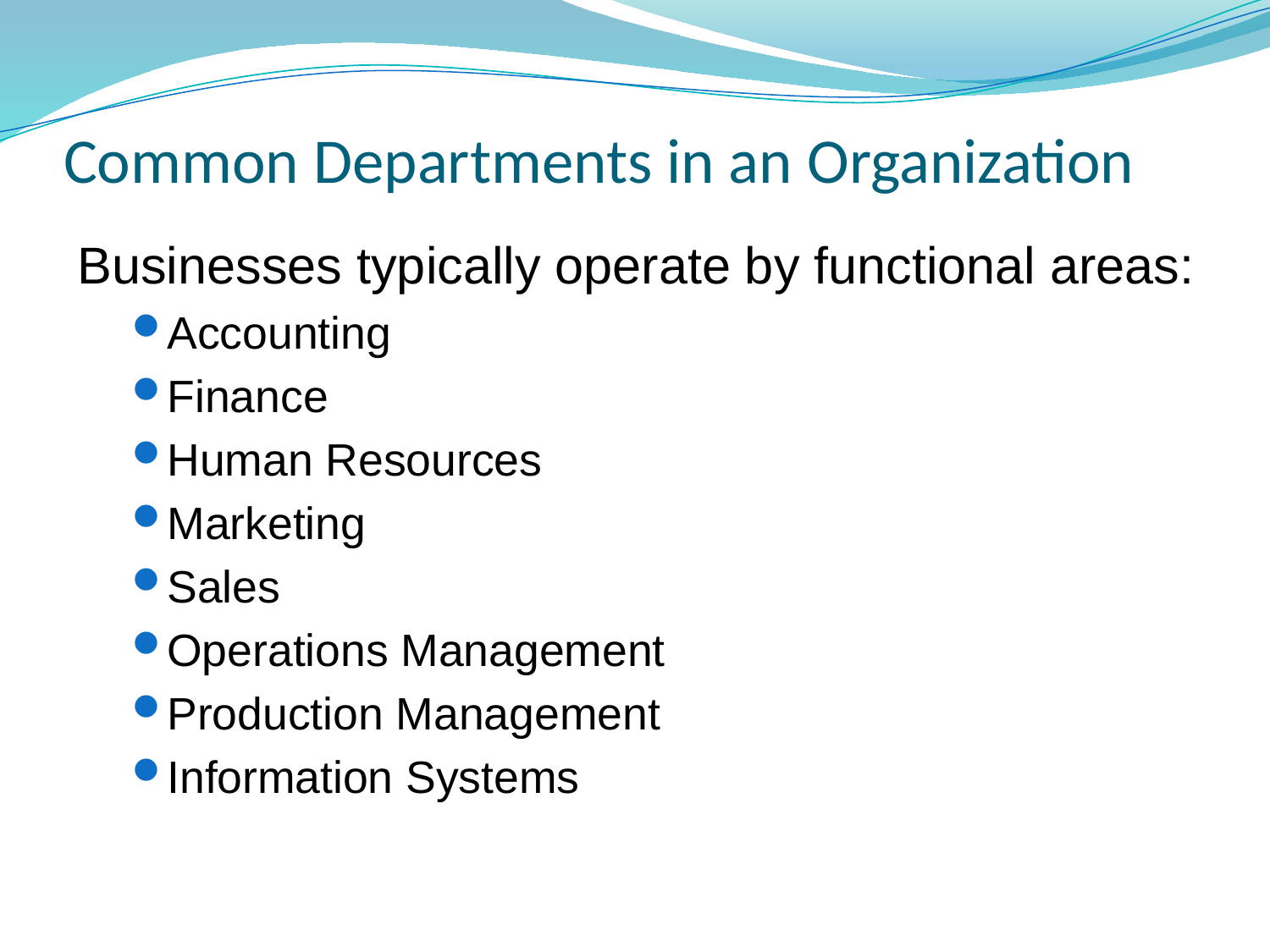

# Common Departments in an Organization
Businesses typically operate by functional areas:
Accounting
Finance
Human Resources
Marketing
Sales
Operations Management
Production Management
Information Systems